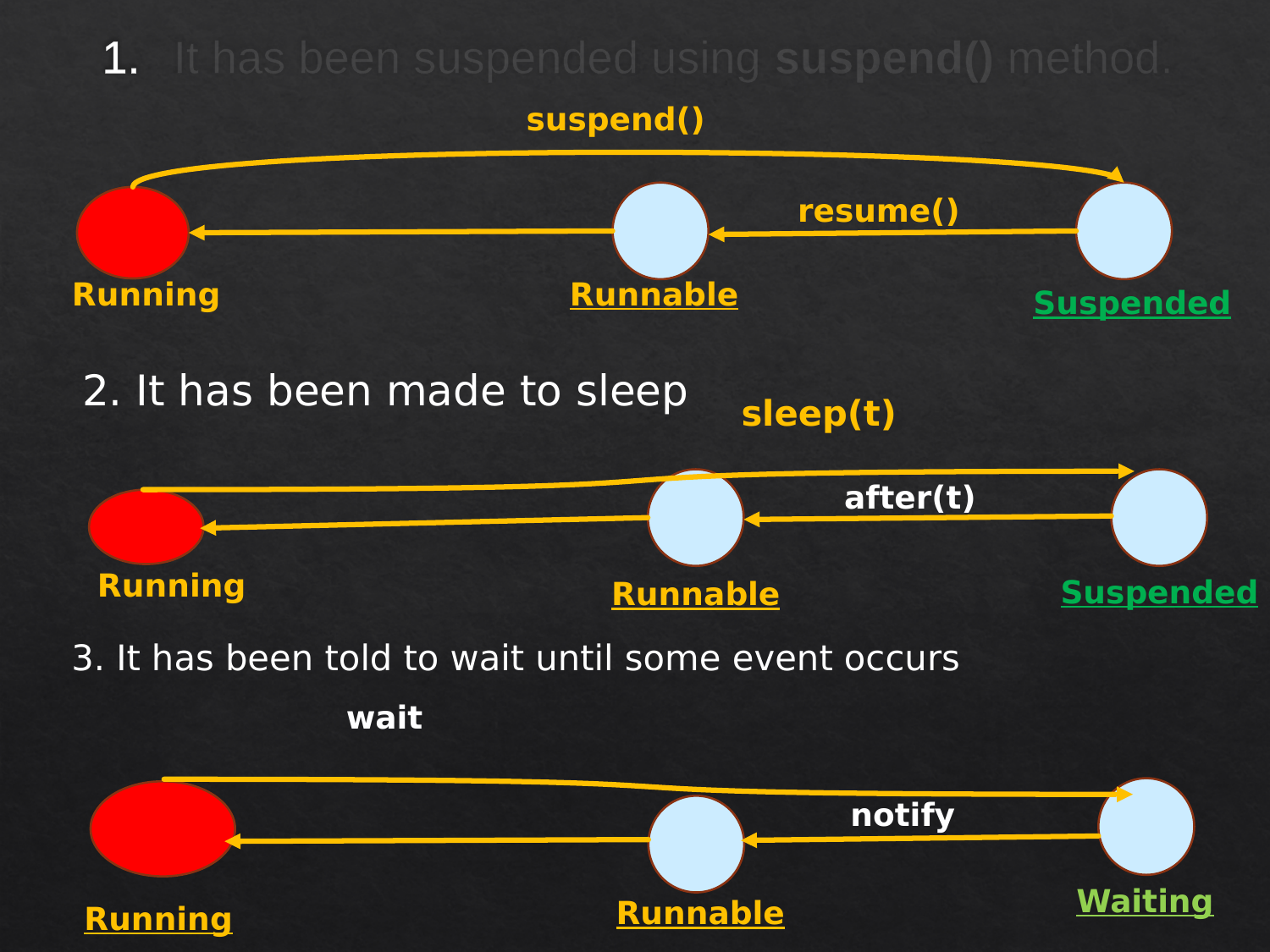

It has been suspended using suspend() method.

suspend()

resume()

Running
Runnable
Suspended
2. It has been made to sleep
sleep(t)

after(t)

Running
Suspended
Runnable
3. It has been told to wait until some event occurs
wait

notify

Waiting
Runnable
Running